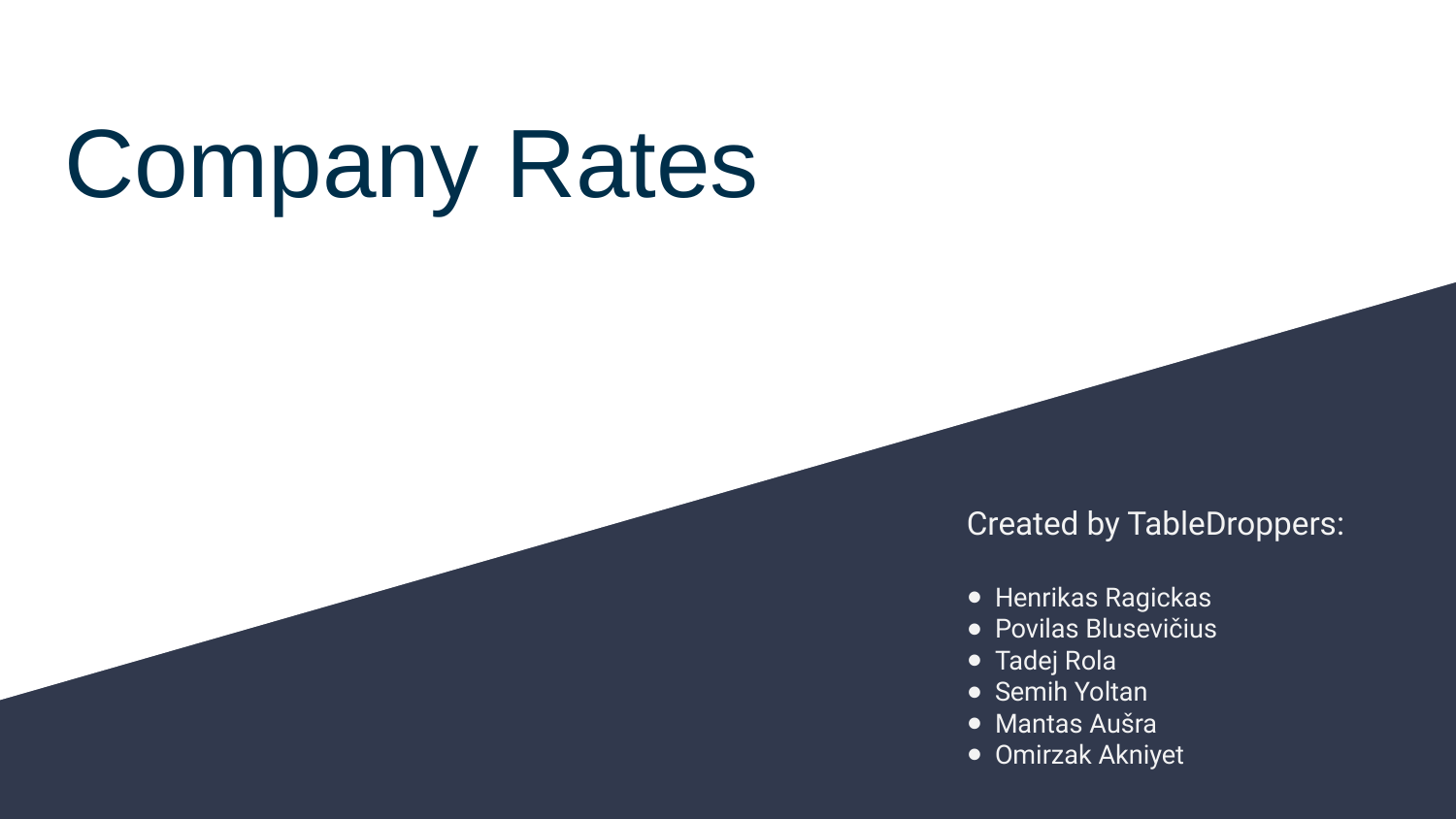

Software Engineering Project
# Company Rates
Created by TableDroppers:

Henrikas Ragickas​
Povilas Blusevičius​
Tadej Rola​
Semih Yoltan​
Mantas Aušra​
Omirzak Akniyet